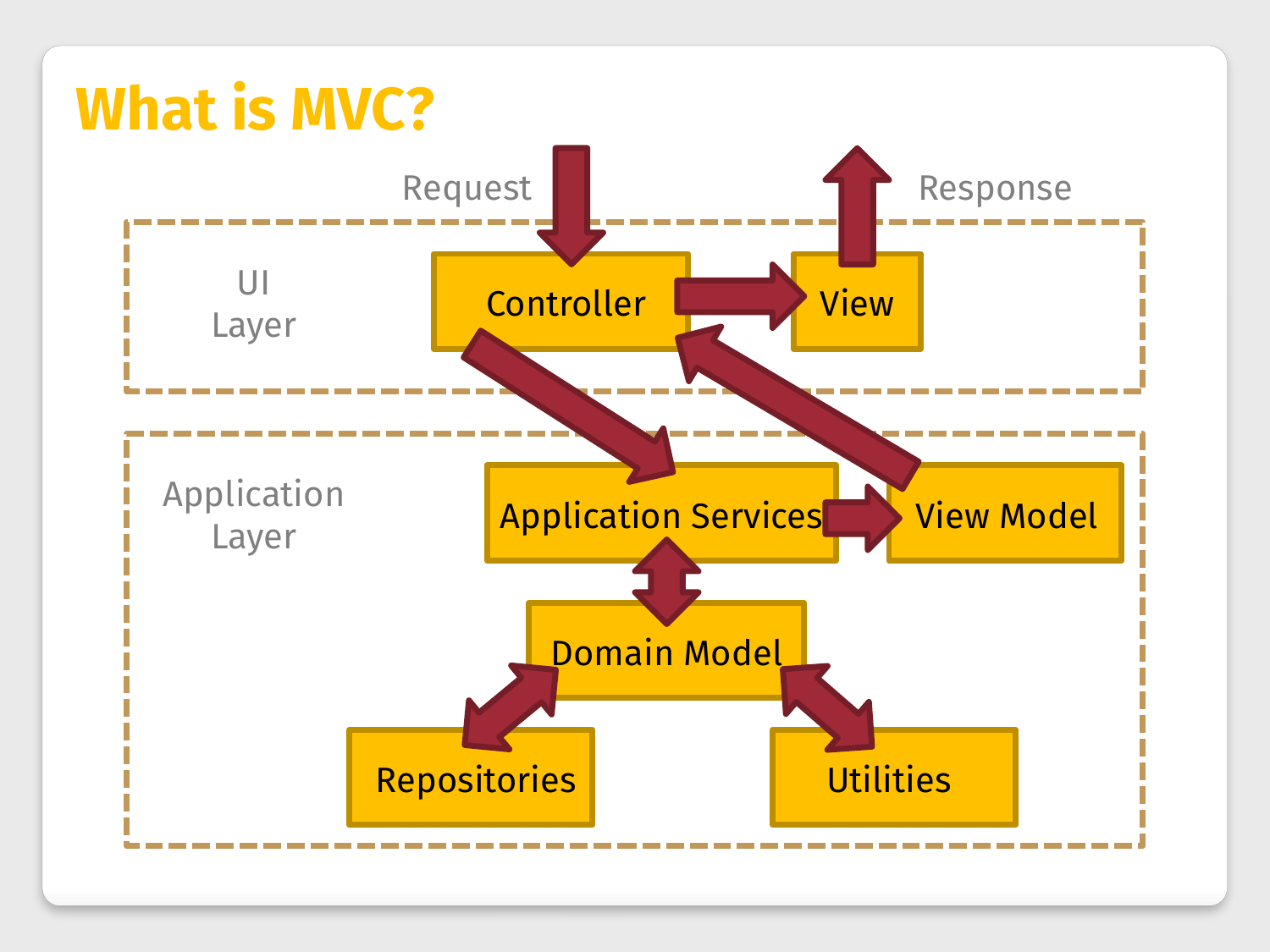

What is MVC?

Request
Response

UI
Layer

Controller
View

Application Layer

View Model
Application Services

Domain Model

Utilities
Repositories